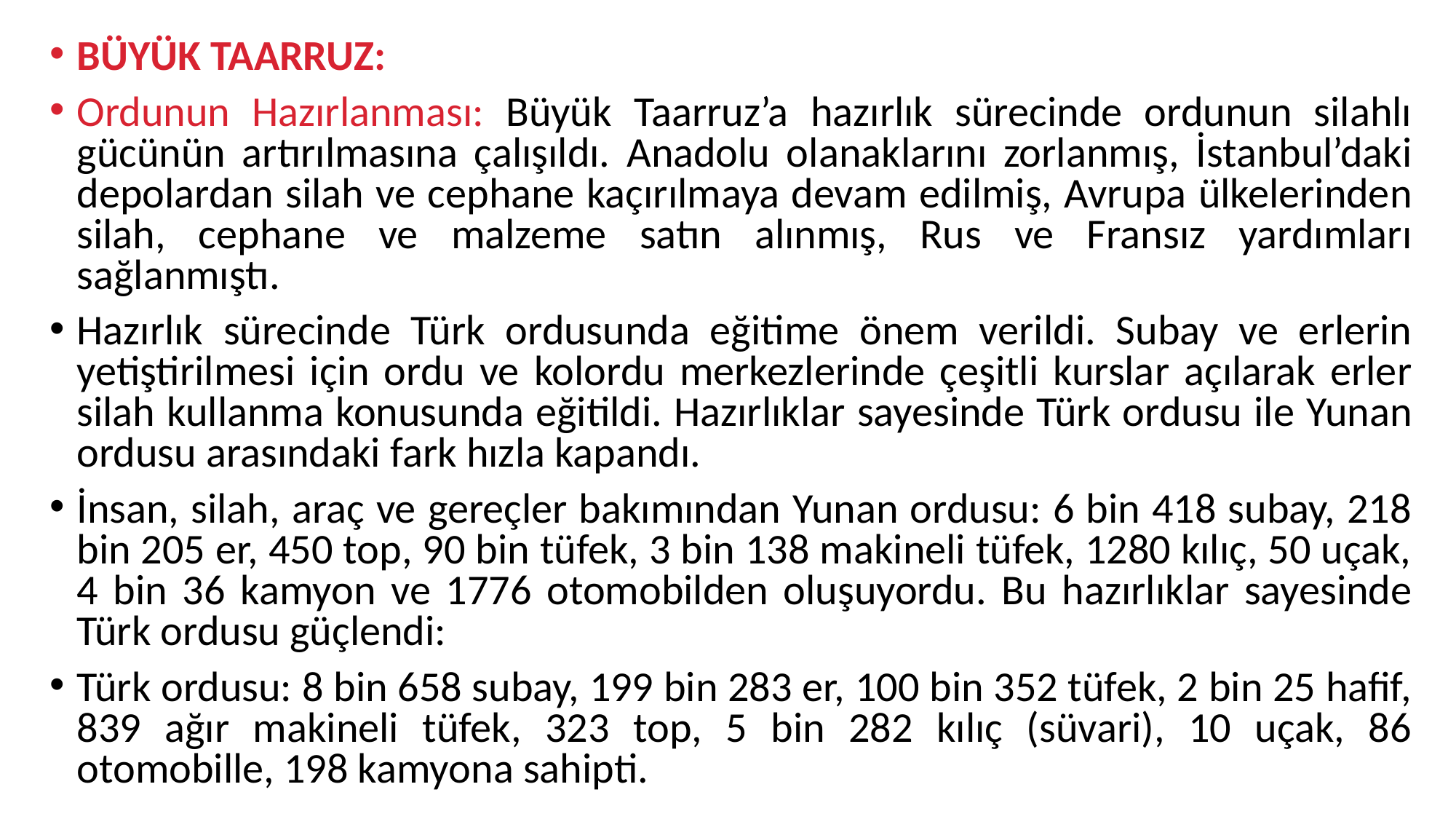

BÜYÜK TAARRUZ:
Ordunun Hazırlanması: Büyük Taarruz’a hazırlık sürecinde ordunun silahlı gücünün artırılmasına çalışıldı. Anadolu olanaklarını zorlanmış, İstanbul’daki depolardan silah ve cephane kaçırılmaya devam edilmiş, Avrupa ülkelerinden silah, cephane ve malzeme satın alınmış, Rus ve Fransız yardımları sağlanmıştı.
Hazırlık sürecinde Türk ordusunda eğitime önem verildi. Subay ve erlerin yetiştirilmesi için ordu ve kolordu merkezlerinde çeşitli kurslar açılarak erler silah kullanma konusunda eğitildi. Hazırlıklar sayesinde Türk ordusu ile Yunan ordusu arasındaki fark hızla kapandı.
İnsan, silah, araç ve gereçler bakımından Yunan ordusu: 6 bin 418 subay, 218 bin 205 er, 450 top, 90 bin tüfek, 3 bin 138 makineli tüfek, 1280 kılıç, 50 uçak, 4 bin 36 kamyon ve 1776 otomobilden oluşuyordu. Bu hazırlıklar sayesinde Türk ordusu güçlendi:
Türk ordusu: 8 bin 658 subay, 199 bin 283 er, 100 bin 352 tüfek, 2 bin 25 hafif, 839 ağır makineli tüfek, 323 top, 5 bin 282 kılıç (süvari), 10 uçak, 86 otomobille, 198 kamyona sahipti.